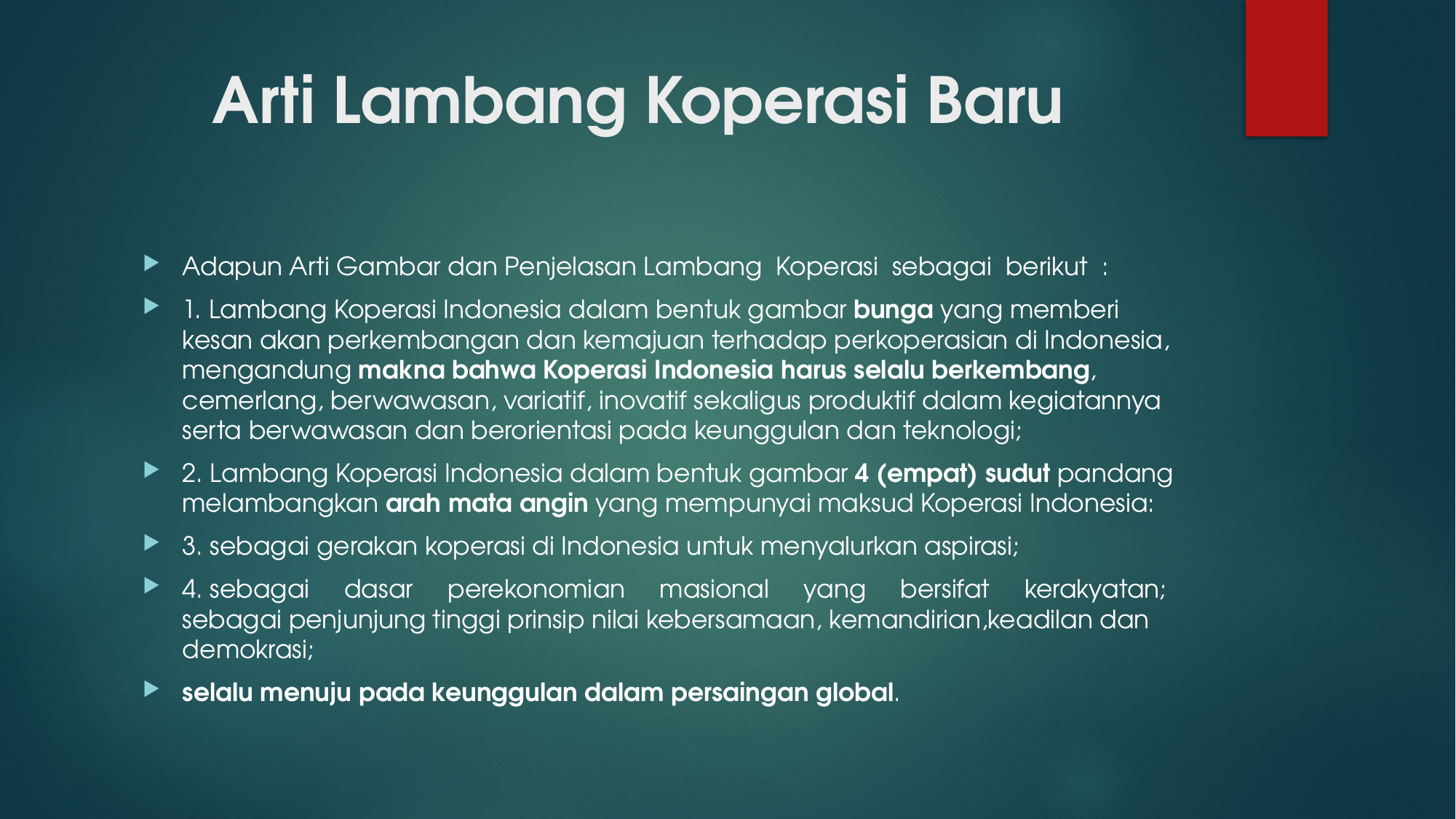

# Arti Lambang Koperasi Baru
Adapun Arti Gambar dan Penjelasan Lambang  Koperasi  sebagai  berikut  :
1. Lambang Koperasi Indonesia dalam bentuk gambar bunga yang memberi kesan akan perkembangan dan kemajuan terhadap perkoperasian di Indonesia, mengandung makna bahwa Koperasi Indonesia harus selalu berkembang, cemerlang, berwawasan, variatif, inovatif sekaligus produktif dalam kegiatannya serta berwawasan dan berorientasi pada keunggulan dan teknologi;
2. Lambang Koperasi Indonesia dalam bentuk gambar 4 (empat) sudut pandang melambangkan arah mata angin yang mempunyai maksud Koperasi Indonesia:
3. sebagai gerakan koperasi di Indonesia untuk menyalurkan aspirasi;
4. sebagai     dasar     perekonomian     masional     yang     bersifat     kerakyatan; sebagai penjunjung tinggi prinsip nilai kebersamaan, kemandirian,keadilan dan demokrasi;
selalu menuju pada keunggulan dalam persaingan global.